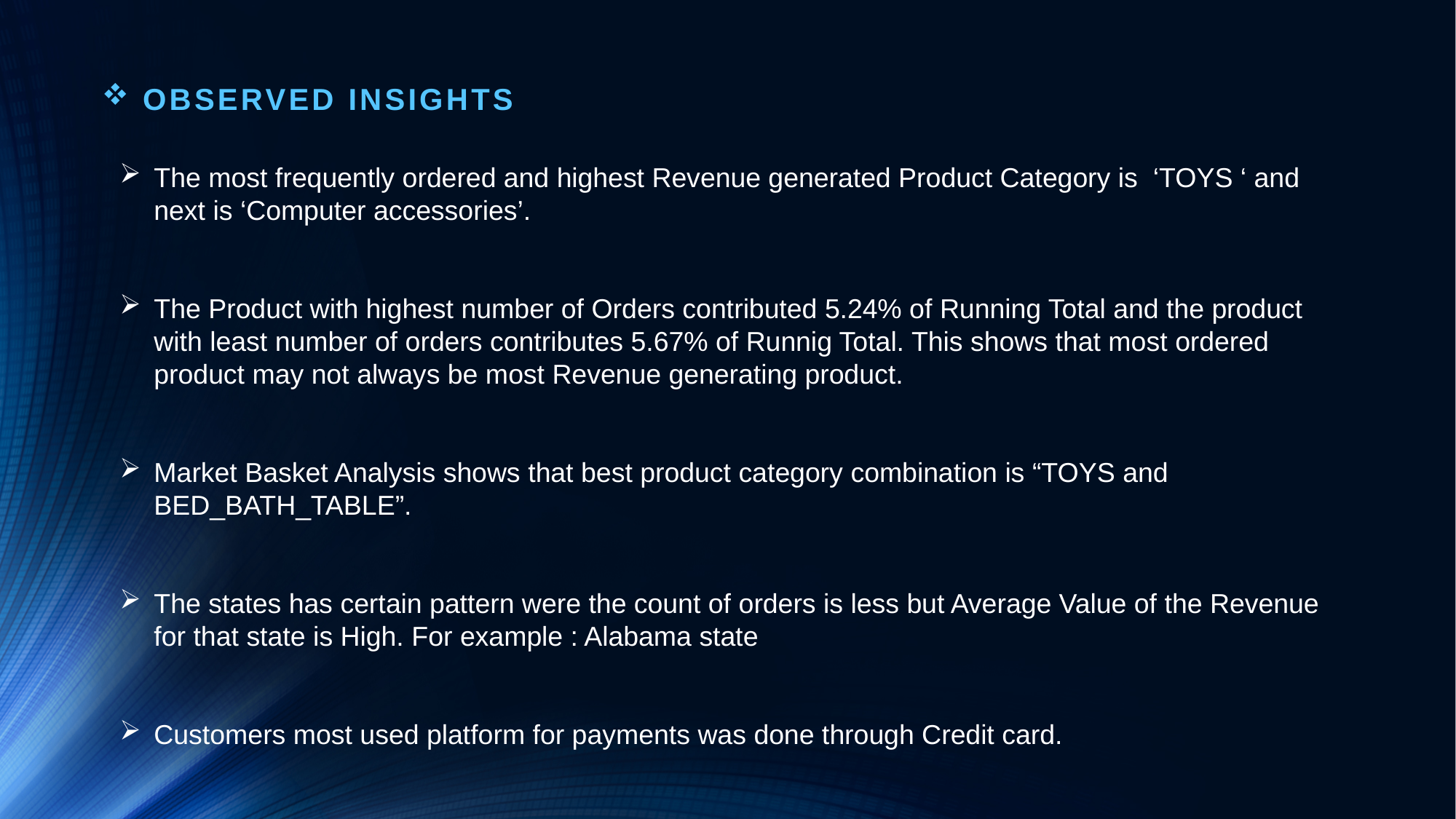

Observed insights
The most frequently ordered and highest Revenue generated Product Category is  ‘TOYS ‘ and next is ‘Computer accessories’.

The Product with highest number of Orders contributed 5.24% of Running Total and the product with least number of orders contributes 5.67% of Runnig Total. This shows that most ordered product may not always be most Revenue generating product.

Market Basket Analysis shows that best product category combination is “TOYS and BED_BATH_TABLE”.

The states has certain pattern were the count of orders is less but Average Value of the Revenue for that state is High. For example : Alabama state

Customers most used platform for payments was done through Credit card.